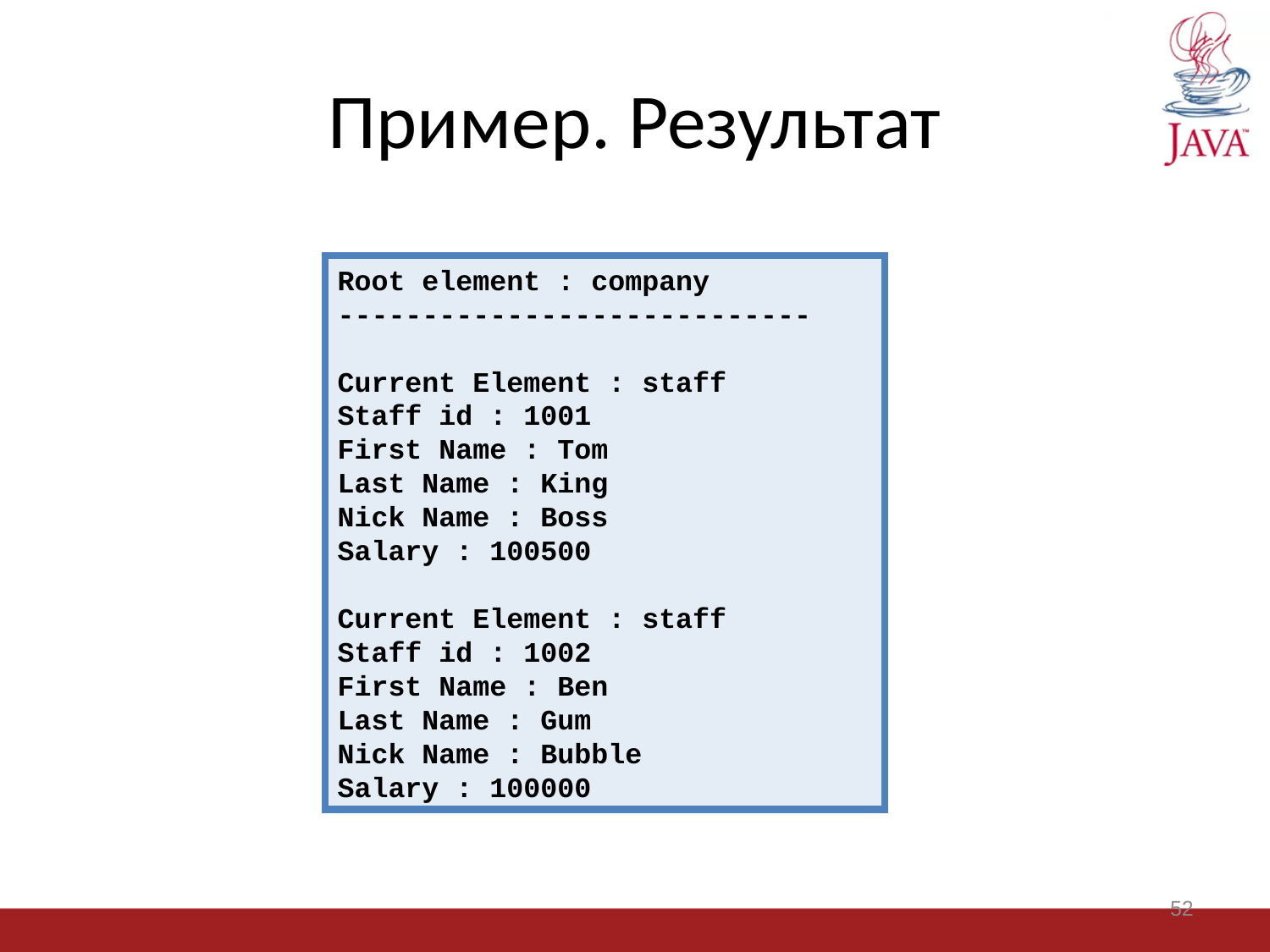

# Пример. Результат
Root element : company
----------------------------

Current Element : staff
Staff id : 1001
First Name : Tom
Last Name : King
Nick Name : Boss
Salary : 100500

Current Element : staff
Staff id : 1002
First Name : Ben
Last Name : Gum
Nick Name : Bubble
Salary : 100000
52